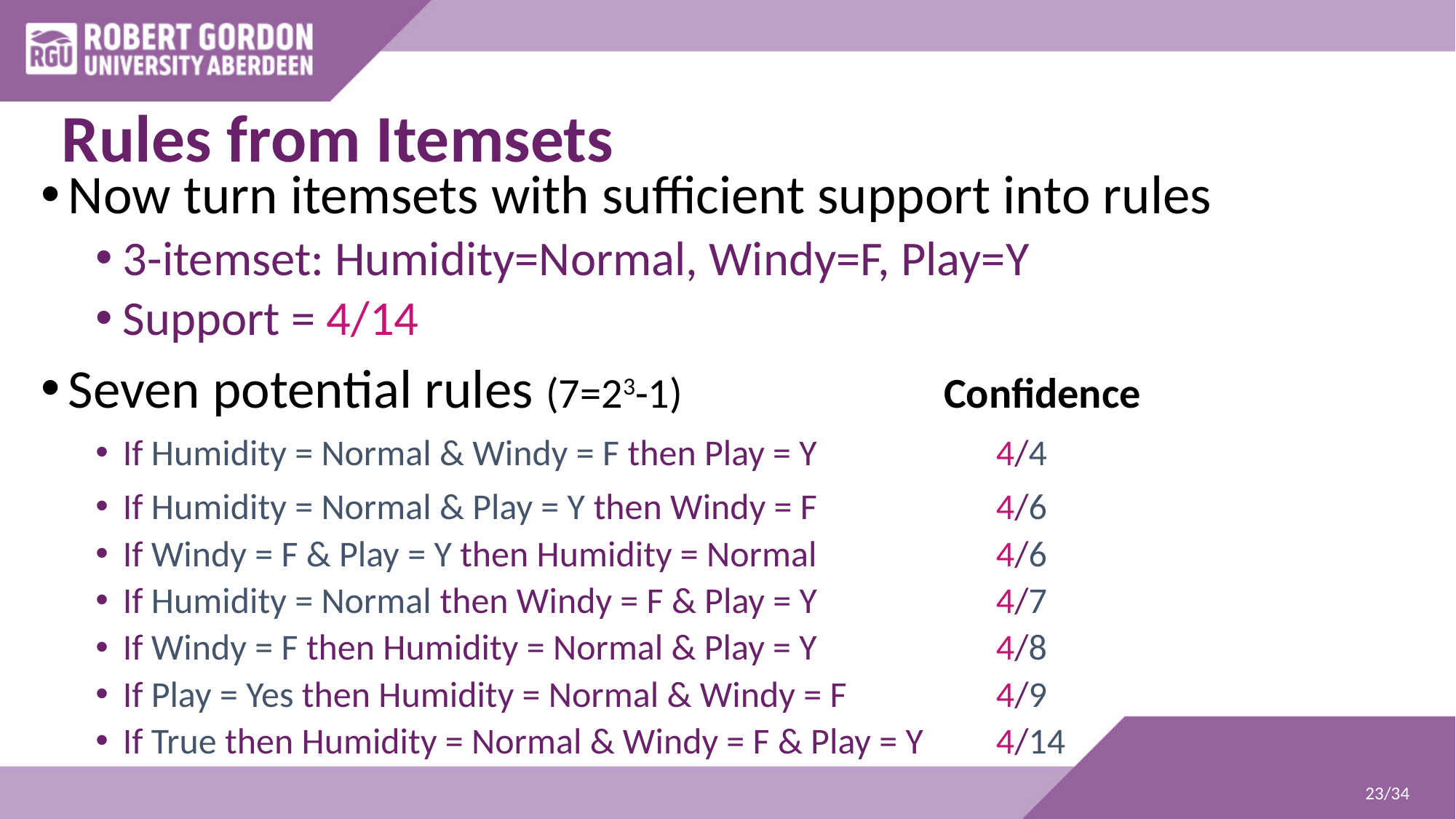

# Rules from Itemsets
Now turn itemsets with sufficient support into rules
3-itemset: Humidity=Normal, Windy=F, Play=Y
Support = 4/14
Seven potential rules (7=23-1) 	     	         Confidence
If Humidity = Normal & Windy = F then Play = Y 		4/4
If Humidity = Normal & Play = Y then Windy = F 		4/6
If Windy = F & Play = Y then Humidity = Normal		4/6
If Humidity = Normal then Windy = F & Play = Y 		4/7
If Windy = F then Humidity = Normal & Play = Y 		4/8
If Play = Yes then Humidity = Normal & Windy = F 		4/9
If True then Humidity = Normal & Windy = F & Play = Y 	4/14
23/34